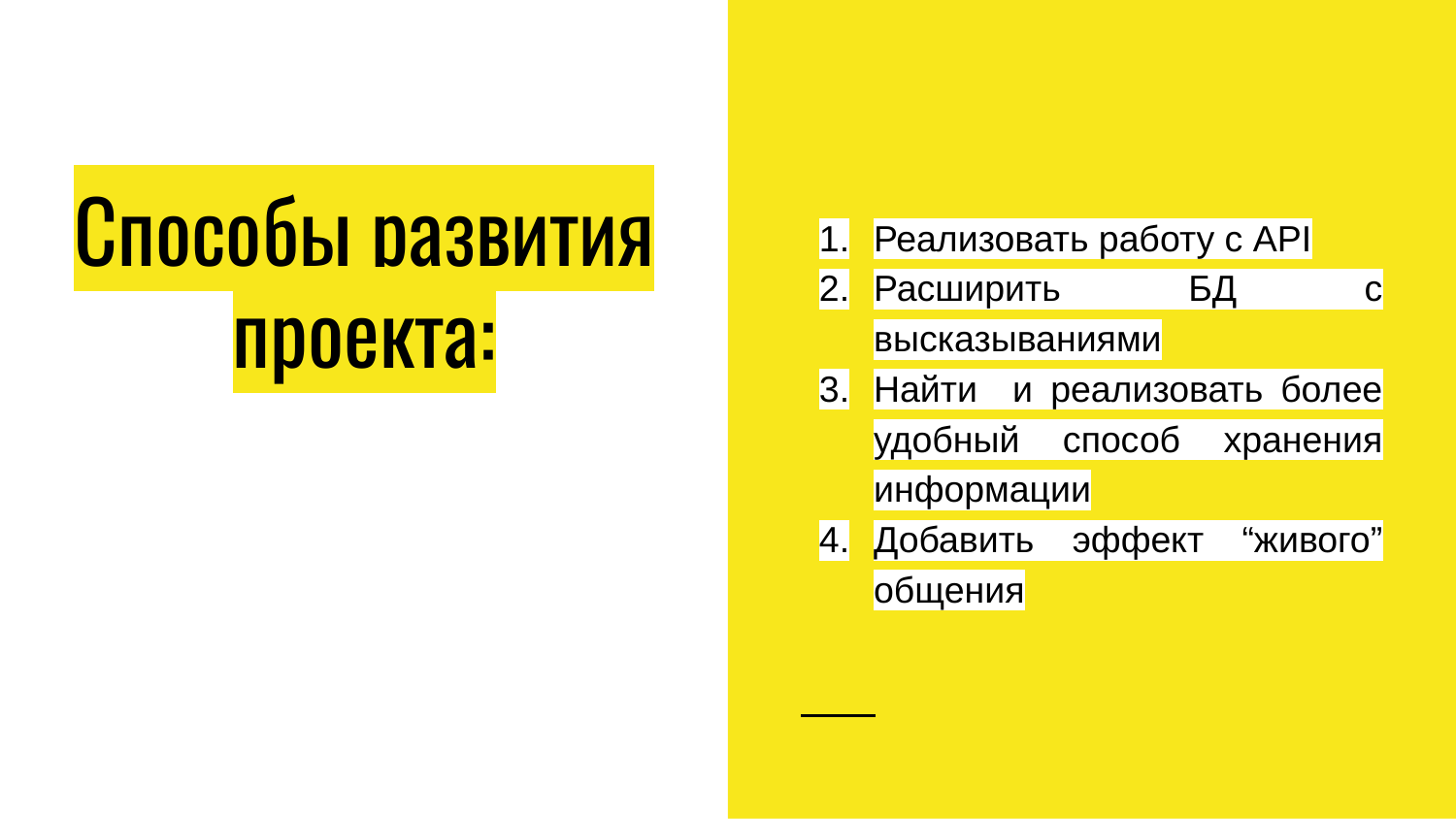

# Способы развития проекта:
Реализовать работу с API
Расширить БД с высказываниями
Найти  и реализовать более удобный способ хранения информации
Добавить эффект “живого” общения